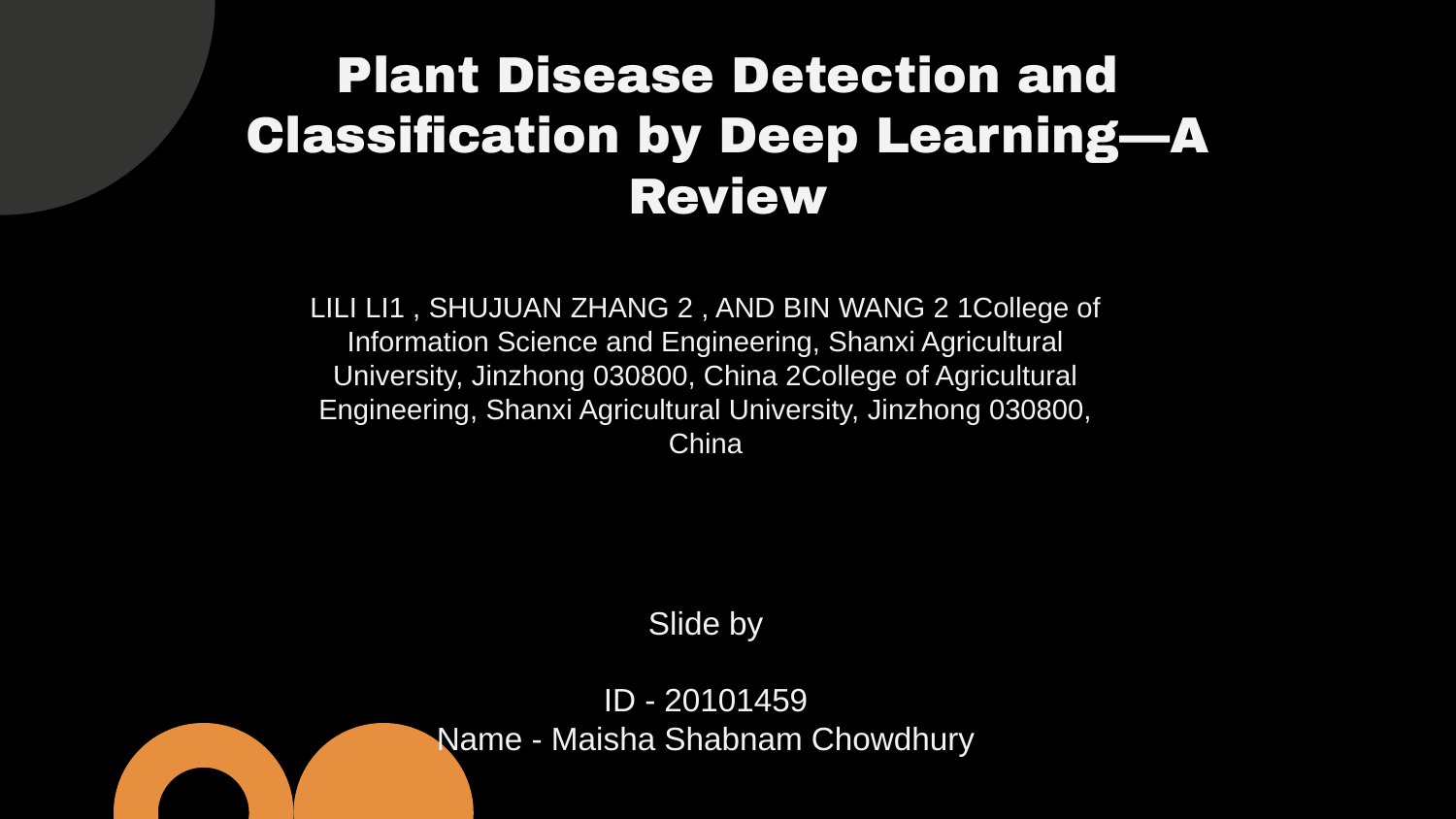

# Plant Disease Detection and Classification by Deep Learning—A Review
LILI LI1 , SHUJUAN ZHANG 2 , AND BIN WANG 2 1College of Information Science and Engineering, Shanxi Agricultural University, Jinzhong 030800, China 2College of Agricultural Engineering, Shanxi Agricultural University, Jinzhong 030800, China
Slide by

ID - 20101459
Name - Maisha Shabnam Chowdhury